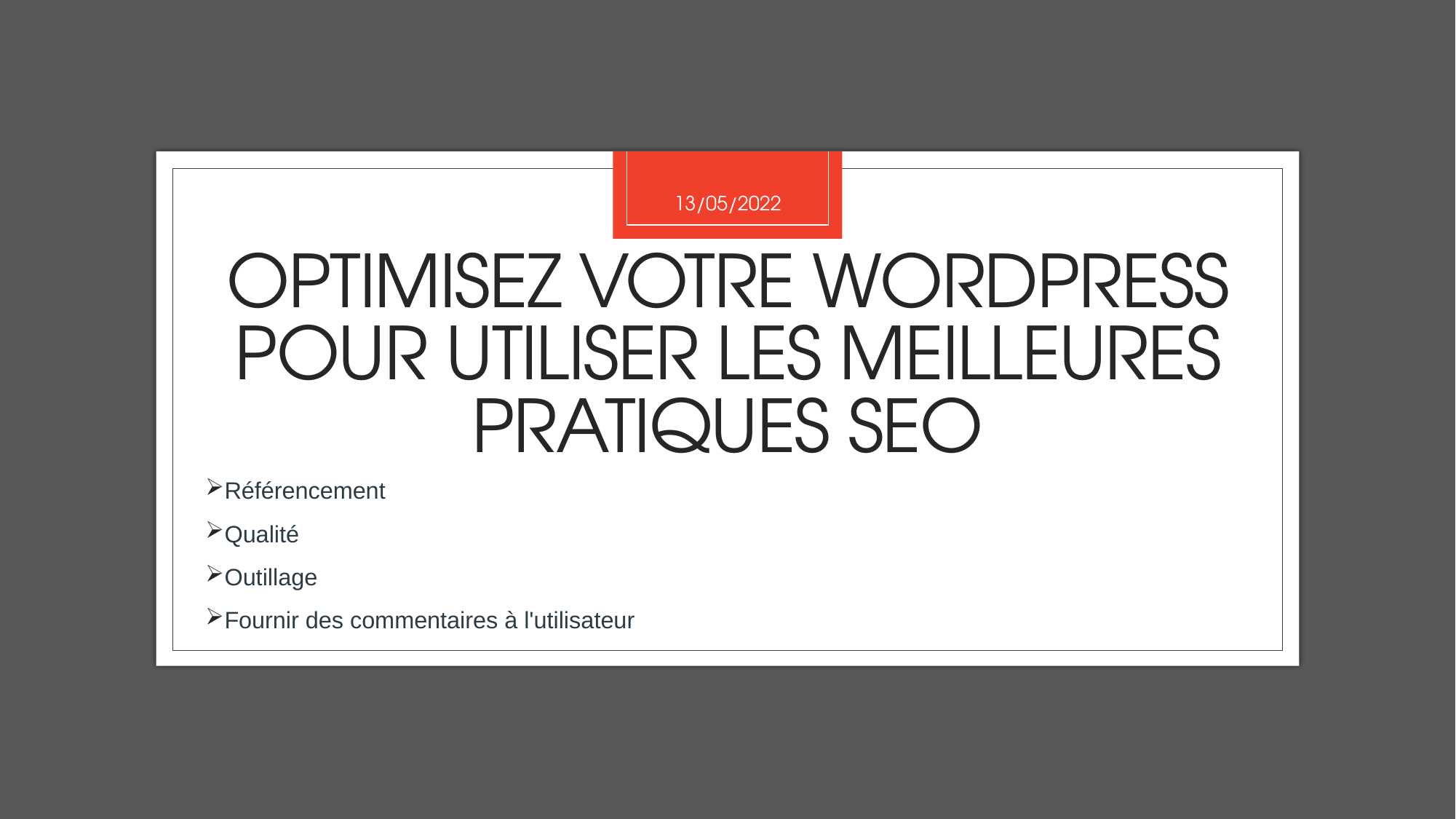

13/05/2022
# Optimisez votre WordPress pour utiliser les meilleures pratiques SEO
Référencement
Qualité
Outillage
Fournir des commentaires à l'utilisateur